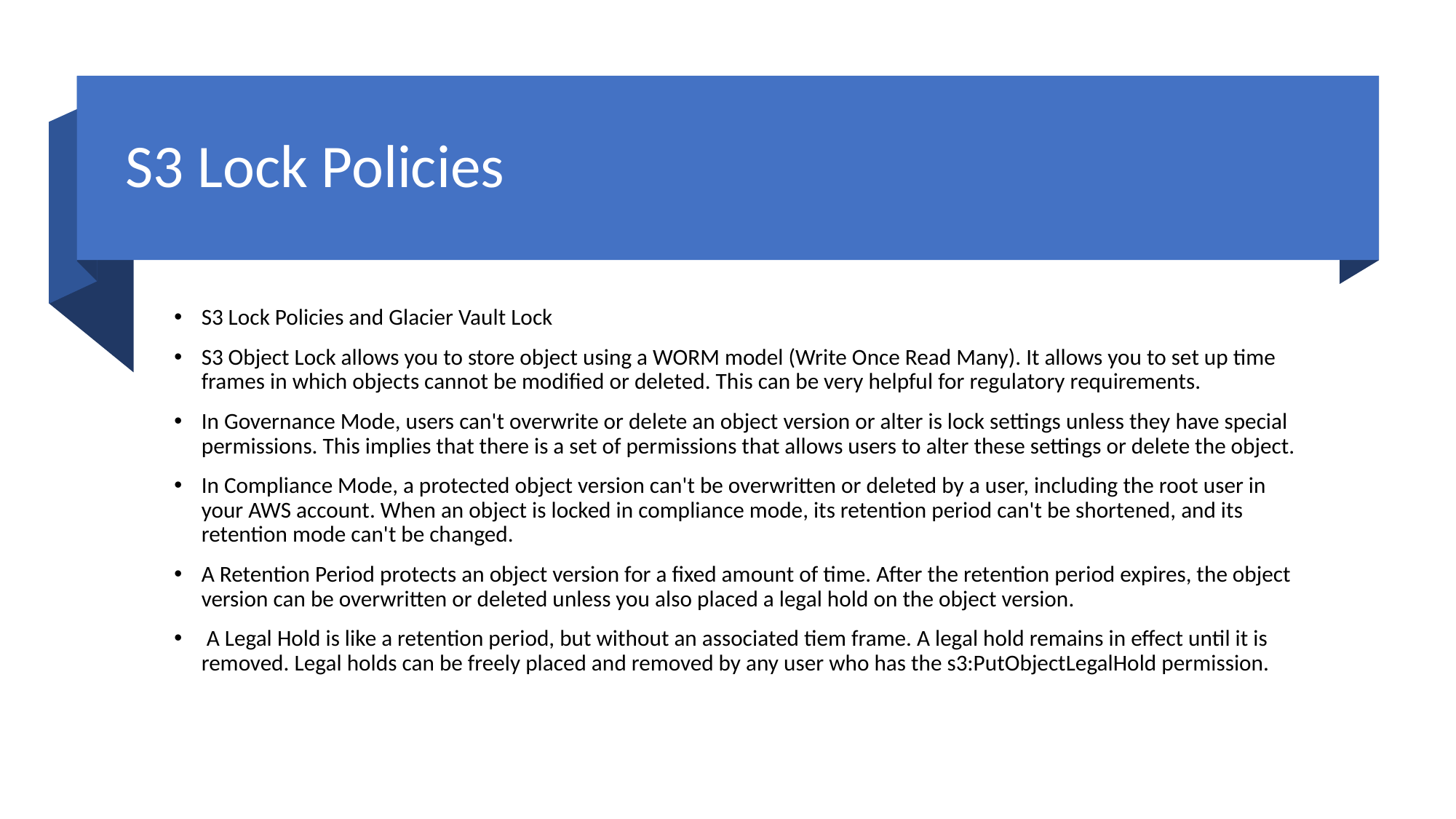

# S3 Lock Policies

S3 Lock Policies and Glacier Vault Lock
S3 Object Lock allows you to store object using a WORM model (Write Once Read Many). It allows you to set up time frames in which objects cannot be modified or deleted. This can be very helpful for regulatory requirements.
In Governance Mode, users can't overwrite or delete an object version or alter is lock settings unless they have special permissions. This implies that there is a set of permissions that allows users to alter these settings or delete the object.
In Compliance Mode, a protected object version can't be overwritten or deleted by a user, including the root user in your AWS account. When an object is locked in compliance mode, its retention period can't be shortened, and its retention mode can't be changed.
A Retention Period protects an object version for a fixed amount of time. After the retention period expires, the object version can be overwritten or deleted unless you also placed a legal hold on the object version.
 A Legal Hold is like a retention period, but without an associated tiem frame. A legal hold remains in effect until it is removed. Legal holds can be freely placed and removed by any user who has the s3:PutObjectLegalHold permission.